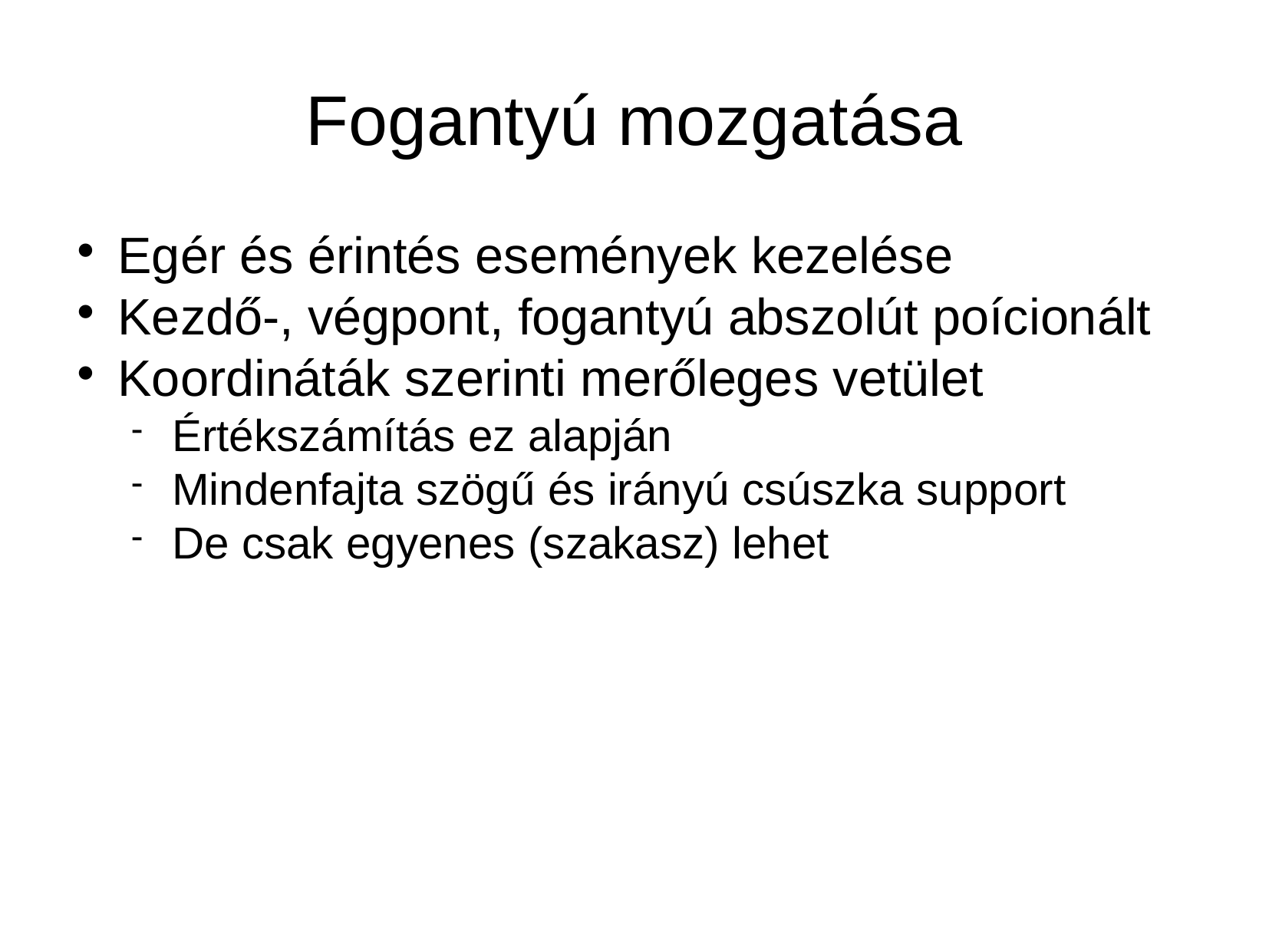

Fogantyú mozgatása
Egér és érintés események kezelése
Kezdő-, végpont, fogantyú abszolút poícionált
Koordináták szerinti merőleges vetület
Értékszámítás ez alapján
Mindenfajta szögű és irányú csúszka support
De csak egyenes (szakasz) lehet